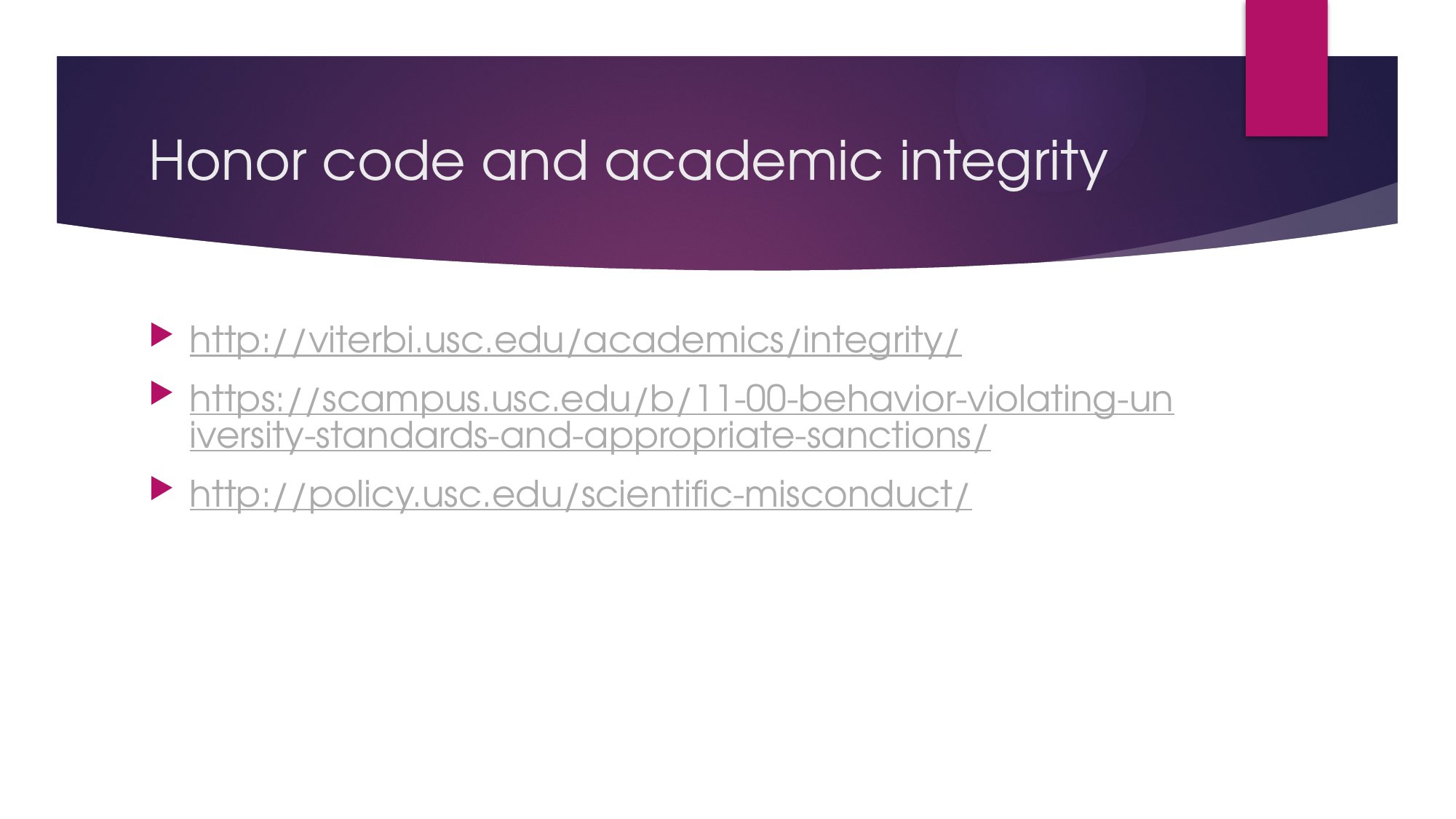

# Honor code and academic integrity
http://viterbi.usc.edu/academics/integrity/
https://scampus.usc.edu/b/11-00-behavior-violating-university-standards-and-appropriate-sanctions/
http://policy.usc.edu/scientific-misconduct/